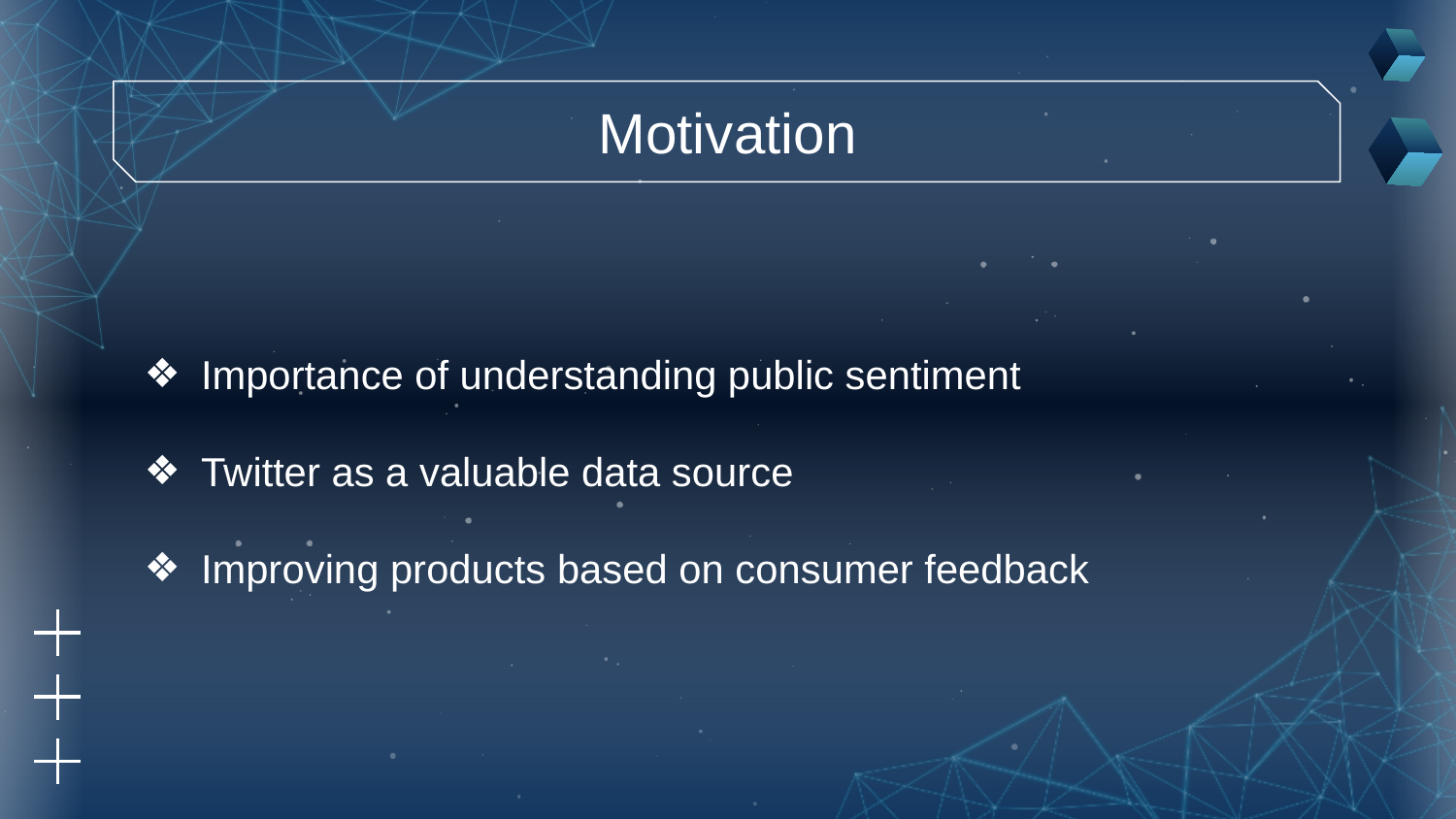

# Motivation

Importance of understanding public sentiment

Twitter as a valuable data source

Improving products based on consumer feedback